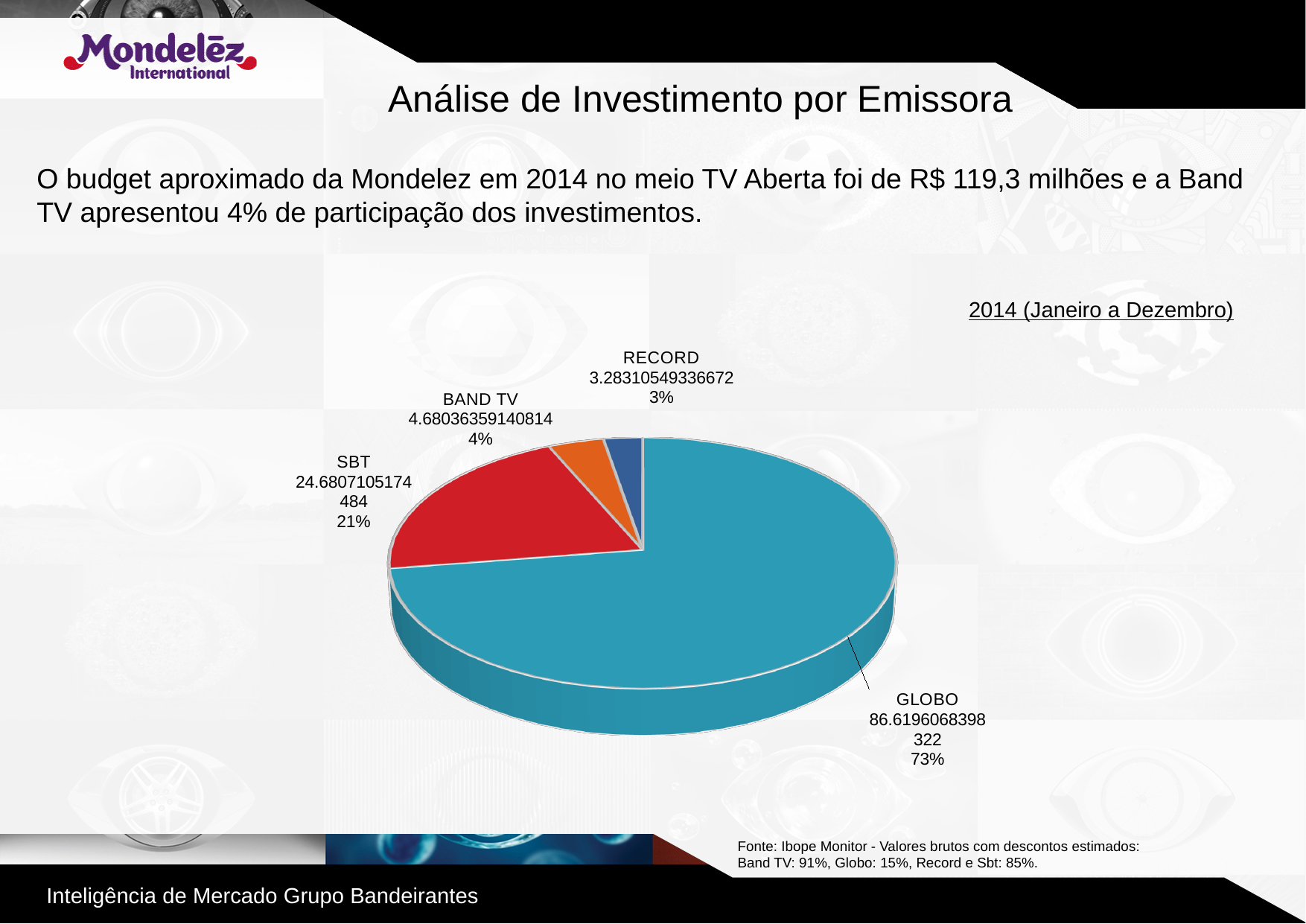

Análise de Investimento por Emissora
O budget aproximado da Mondelez em 2014 no meio TV Aberta foi de R$ 119,3 milhões e a Band TV apresentou 4% de participação dos investimentos.
2014 (Janeiro a Dezembro)

[unsupported chart]

Fonte: Ibope Monitor - Valores brutos com descontos estimados:
Band TV: 91%, Globo: 15%, Record e Sbt: 85%.